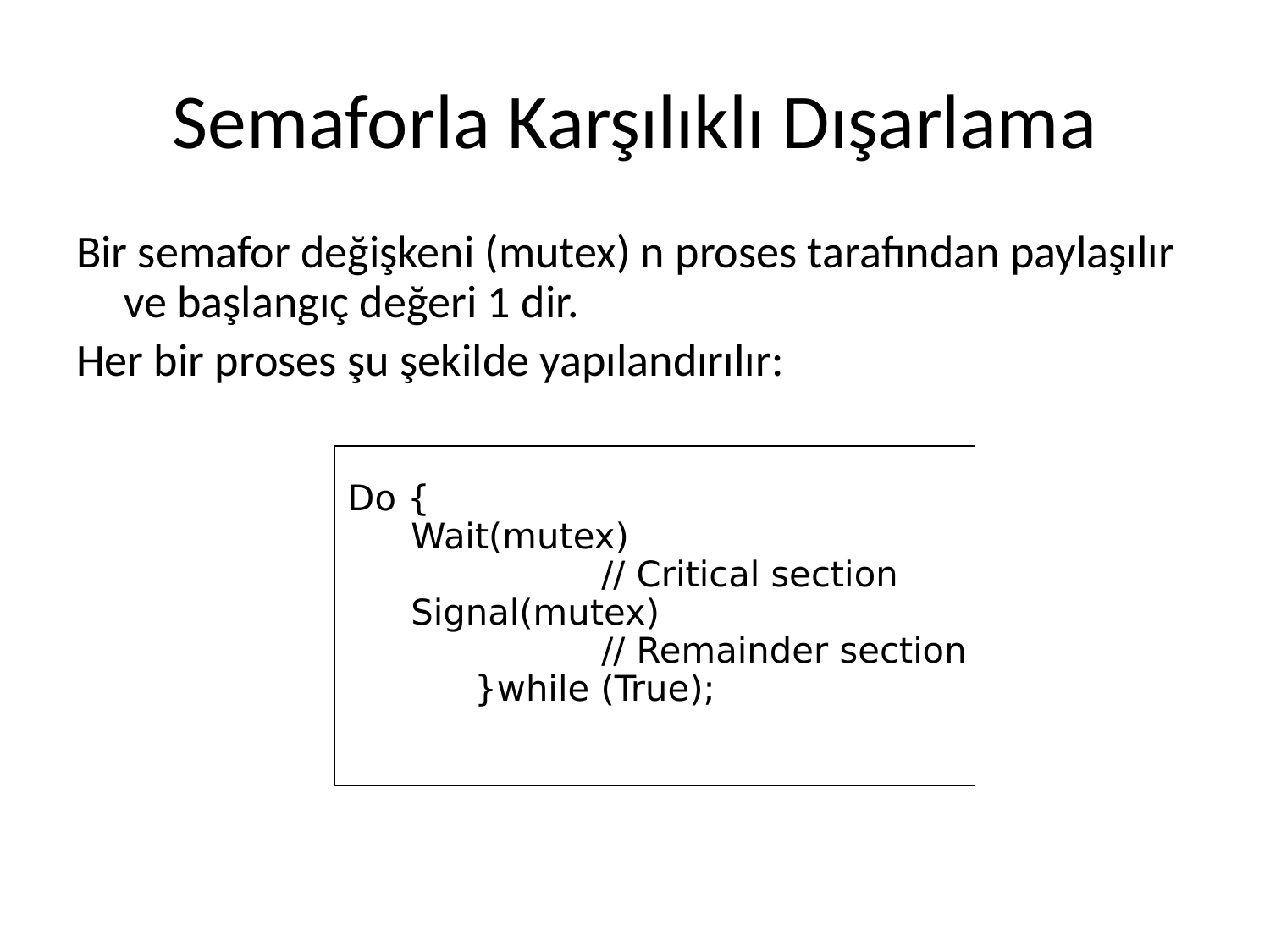

# Semaforla Karşılıklı Dışarlama
Bir semafor değişkeni (mutex) n proses tarafından paylaşılır ve başlangıç değeri 1 dir.
Her bir proses şu şekilde yapılandırılır:

Do {
Wait(mutex)
	// Critical section
Signal(mutex)
	// Remainder section
}while (True);